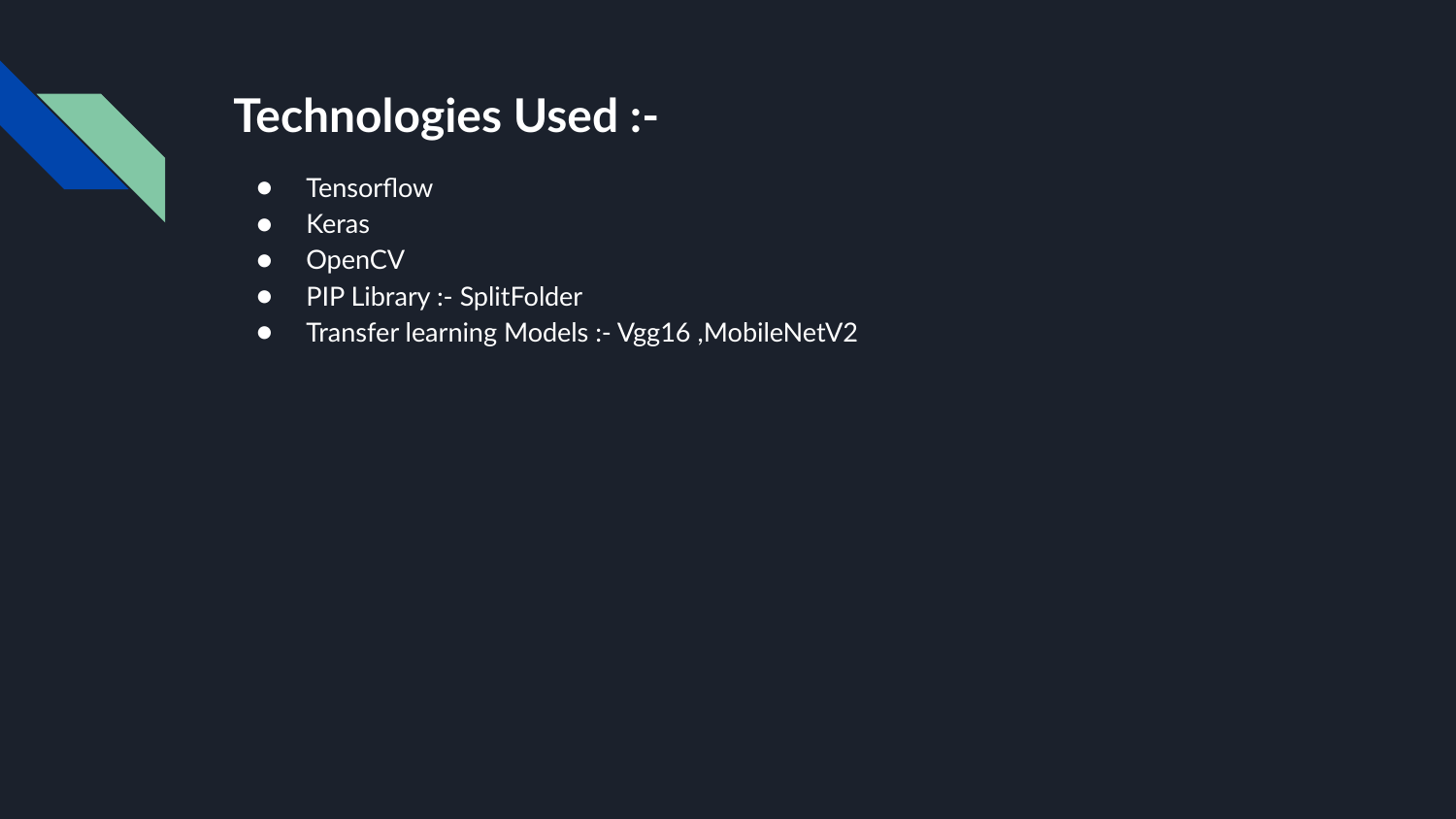

Technologies Used :-
Tensorflow
Keras
OpenCV
PIP Library :- SplitFolder
Transfer learning Models :- Vgg16 ,MobileNetV2